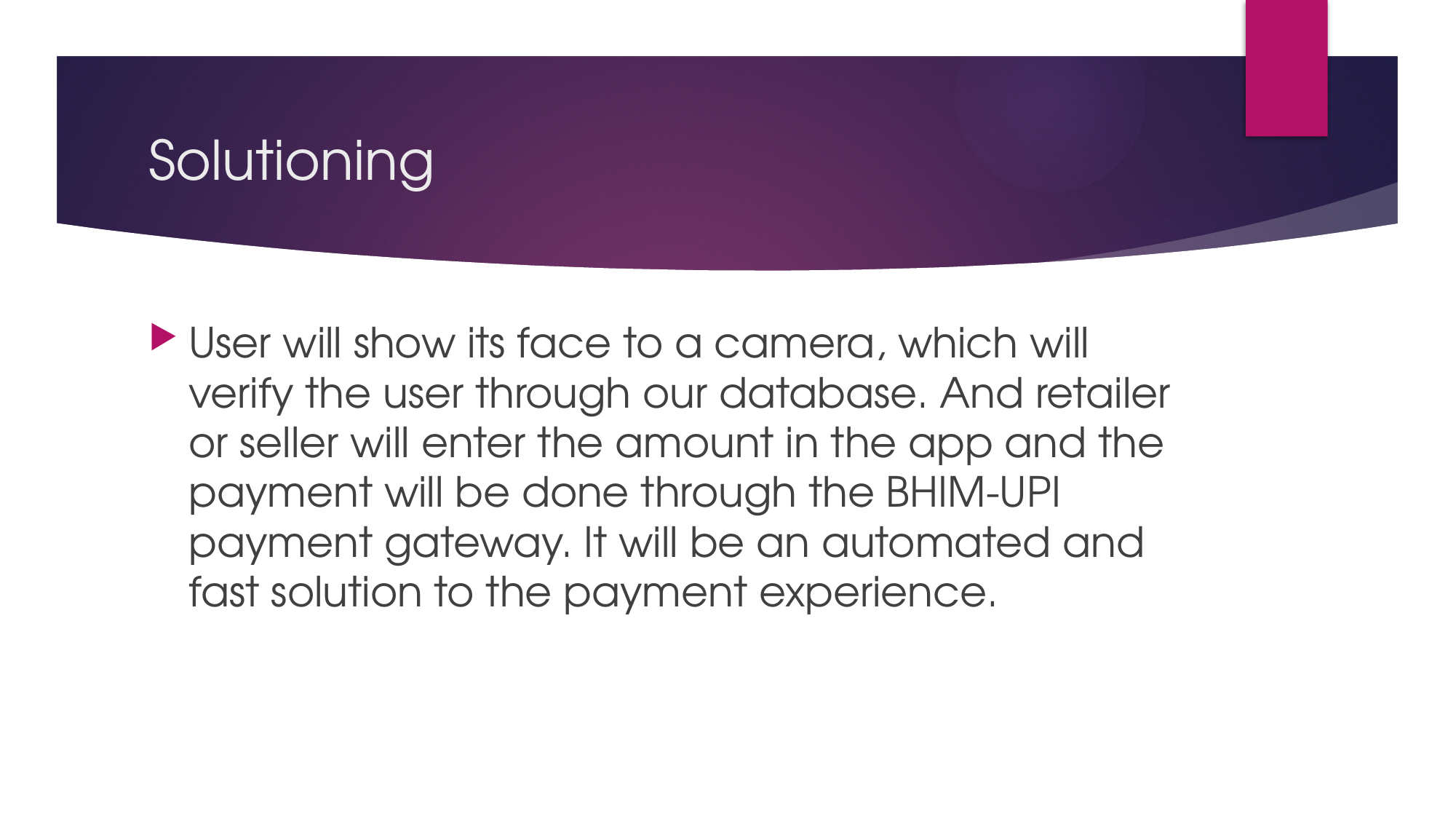

# Solutioning
User will show its face to a camera, which will verify the user through our database. And retailer or seller will enter the amount in the app and the payment will be done through the BHIM-UPI payment gateway. It will be an automated and fast solution to the payment experience.